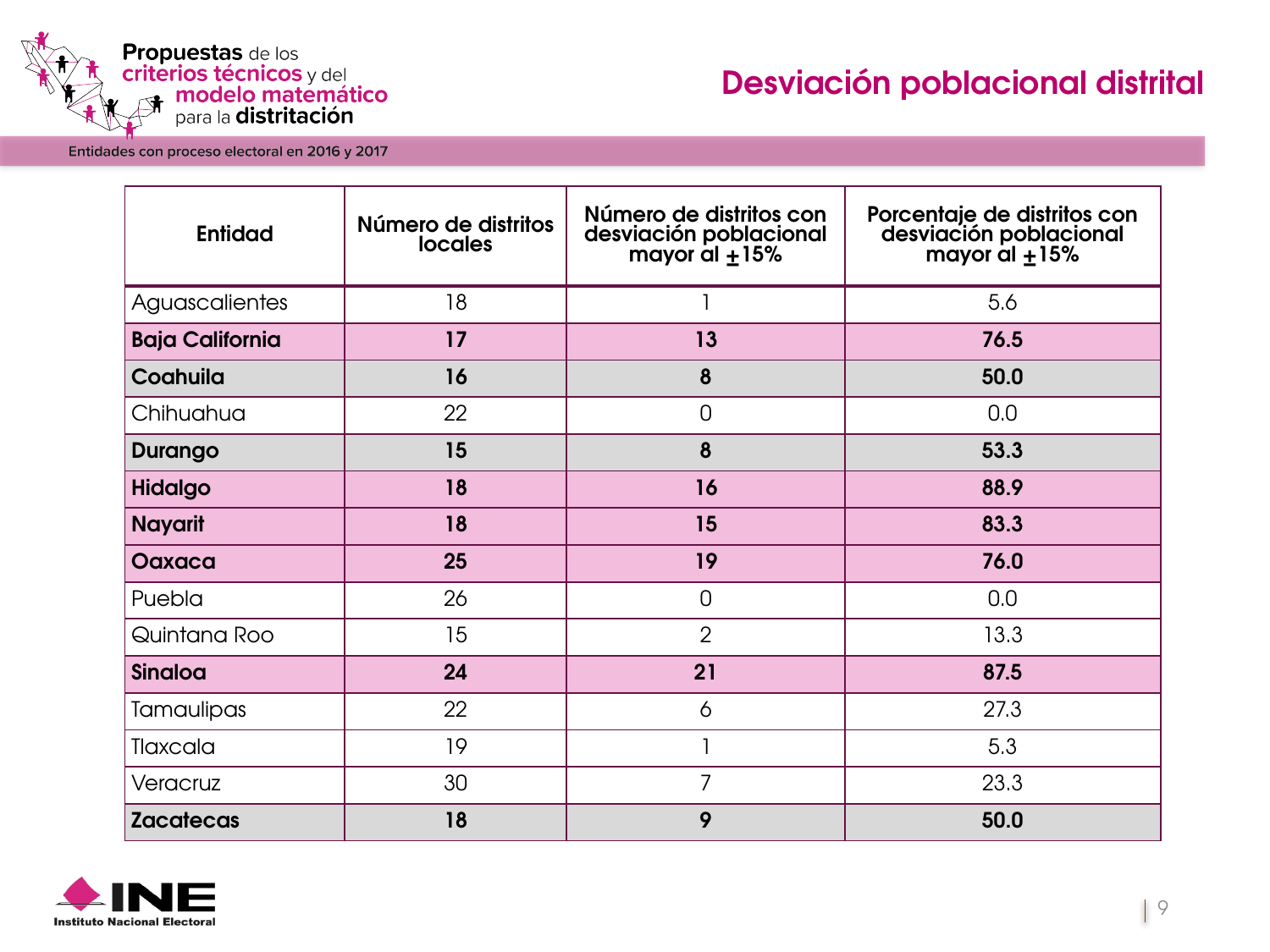

# Desviación poblacional distrital
| Entidad | Número de distritos locales | Número de distritos con desviación poblacional mayor al ±15% | Porcentaje de distritos con desviación poblacional mayor al ±15% |
| --- | --- | --- | --- |
| Aguascalientes | 18 | 1 | 5.6 |
| Baja California | 17 | 13 | 76.5 |
| Coahuila | 16 | 8 | 50.0 |
| Chihuahua | 22 | 0 | 0.0 |
| Durango | 15 | 8 | 53.3 |
| Hidalgo | 18 | 16 | 88.9 |
| Nayarit | 18 | 15 | 83.3 |
| Oaxaca | 25 | 19 | 76.0 |
| Puebla | 26 | 0 | 0.0 |
| Quintana Roo | 15 | 2 | 13.3 |
| Sinaloa | 24 | 21 | 87.5 |
| Tamaulipas | 22 | 6 | 27.3 |
| Tlaxcala | 19 | 1 | 5.3 |
| Veracruz | 30 | 7 | 23.3 |
| Zacatecas | 18 | 9 | 50.0 |
9